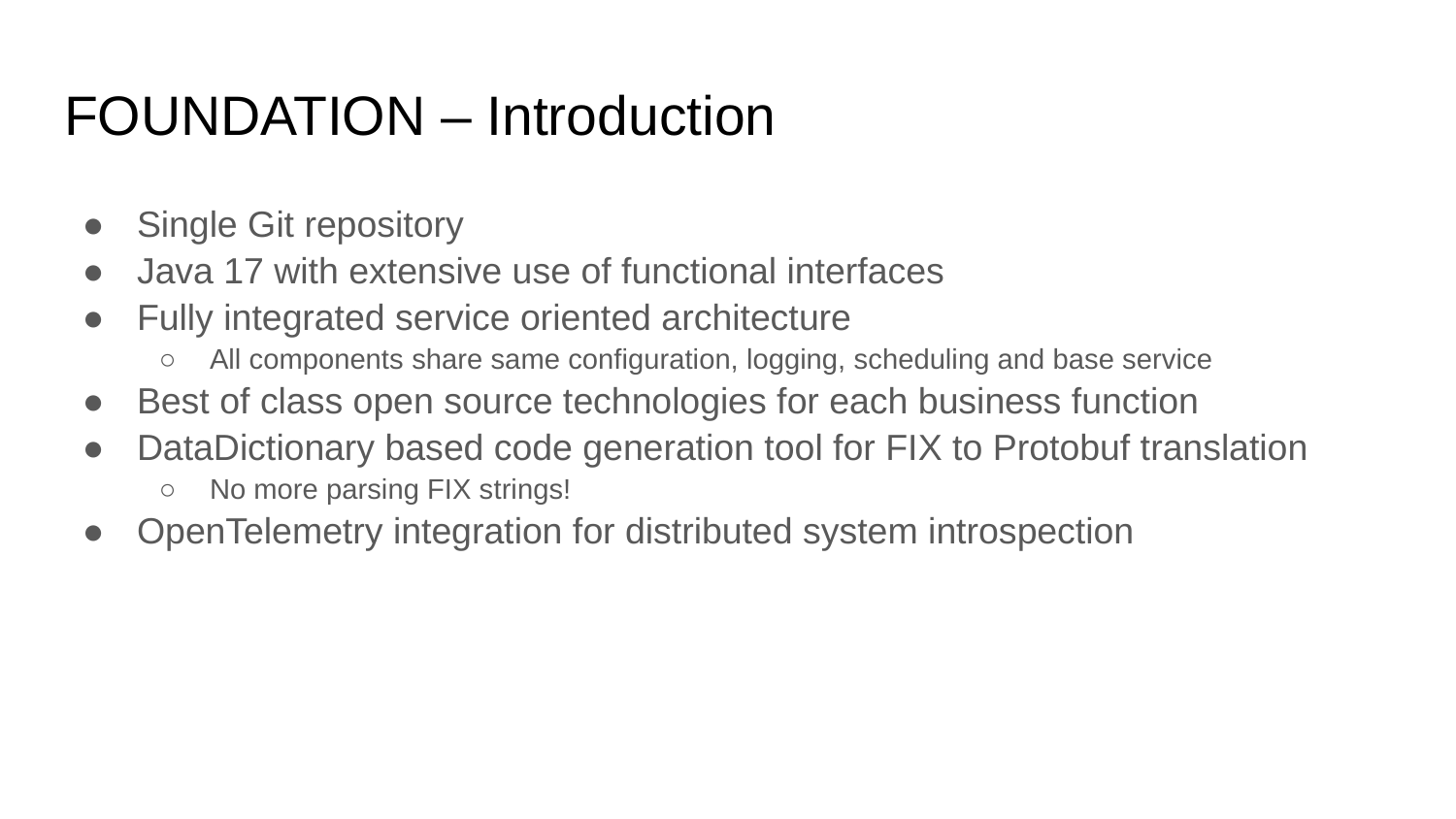

# FOUNDATION – Introduction
Single Git repository
Java 17 with extensive use of functional interfaces
Fully integrated service oriented architecture
All components share same configuration, logging, scheduling and base service
Best of class open source technologies for each business function
DataDictionary based code generation tool for FIX to Protobuf translation
No more parsing FIX strings!
OpenTelemetry integration for distributed system introspection